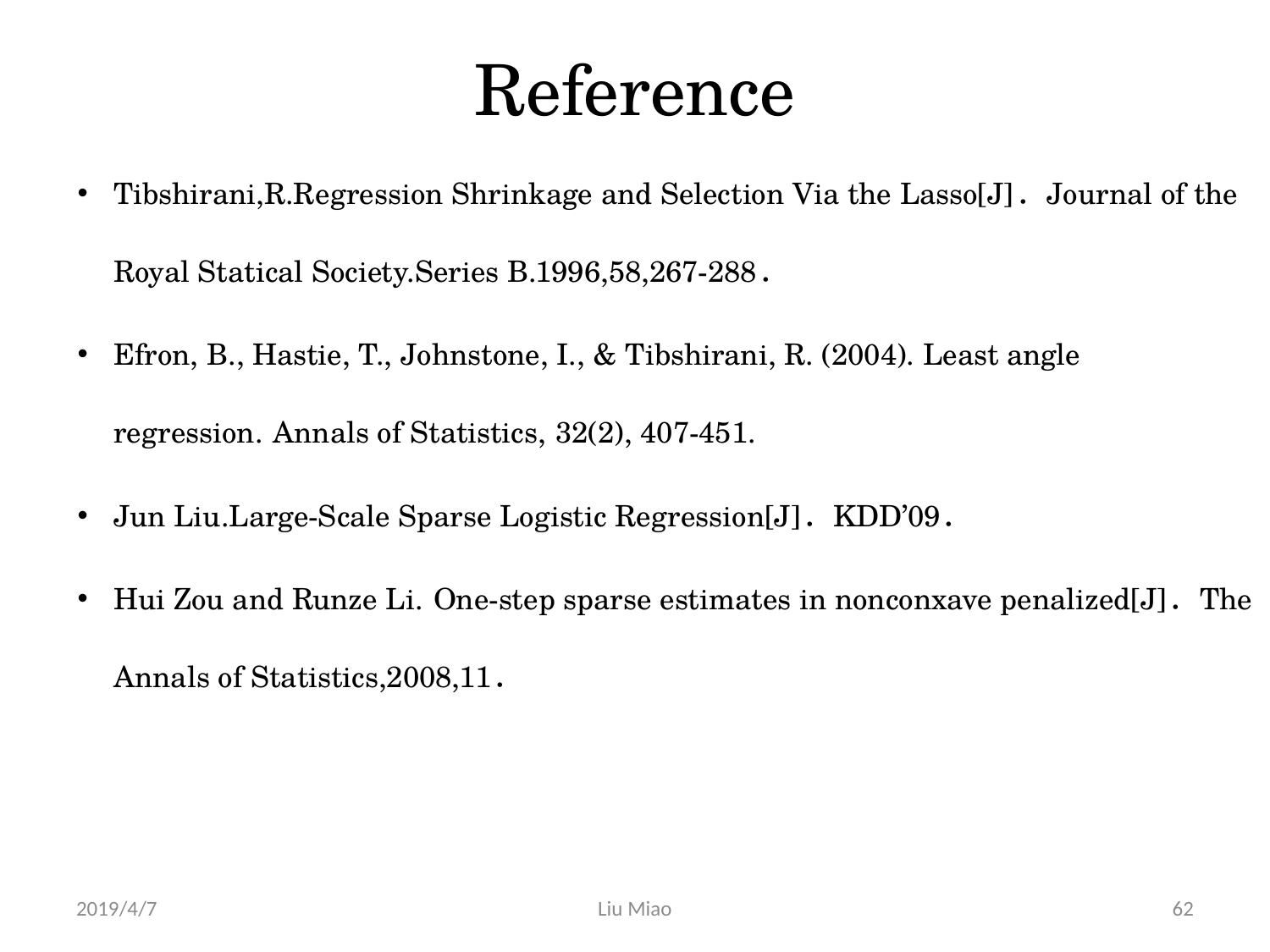

# Reference
Tibshirani,R.Regression Shrinkage and Selection Via the Lasso[J]．Journal of the Royal Statical Society.Series B.1996,58,267-288．
Efron, B., Hastie, T., Johnstone, I., & Tibshirani, R. (2004). Least angle regression. Annals of Statistics, 32(2), 407-451.
Jun Liu.Large-Scale Sparse Logistic Regression[J]．KDD’09．
Hui Zou and Runze Li. One-step sparse estimates in nonconxave penalized[J]．The Annals of Statistics,2008,11．

2019/4/7
Liu Miao
62